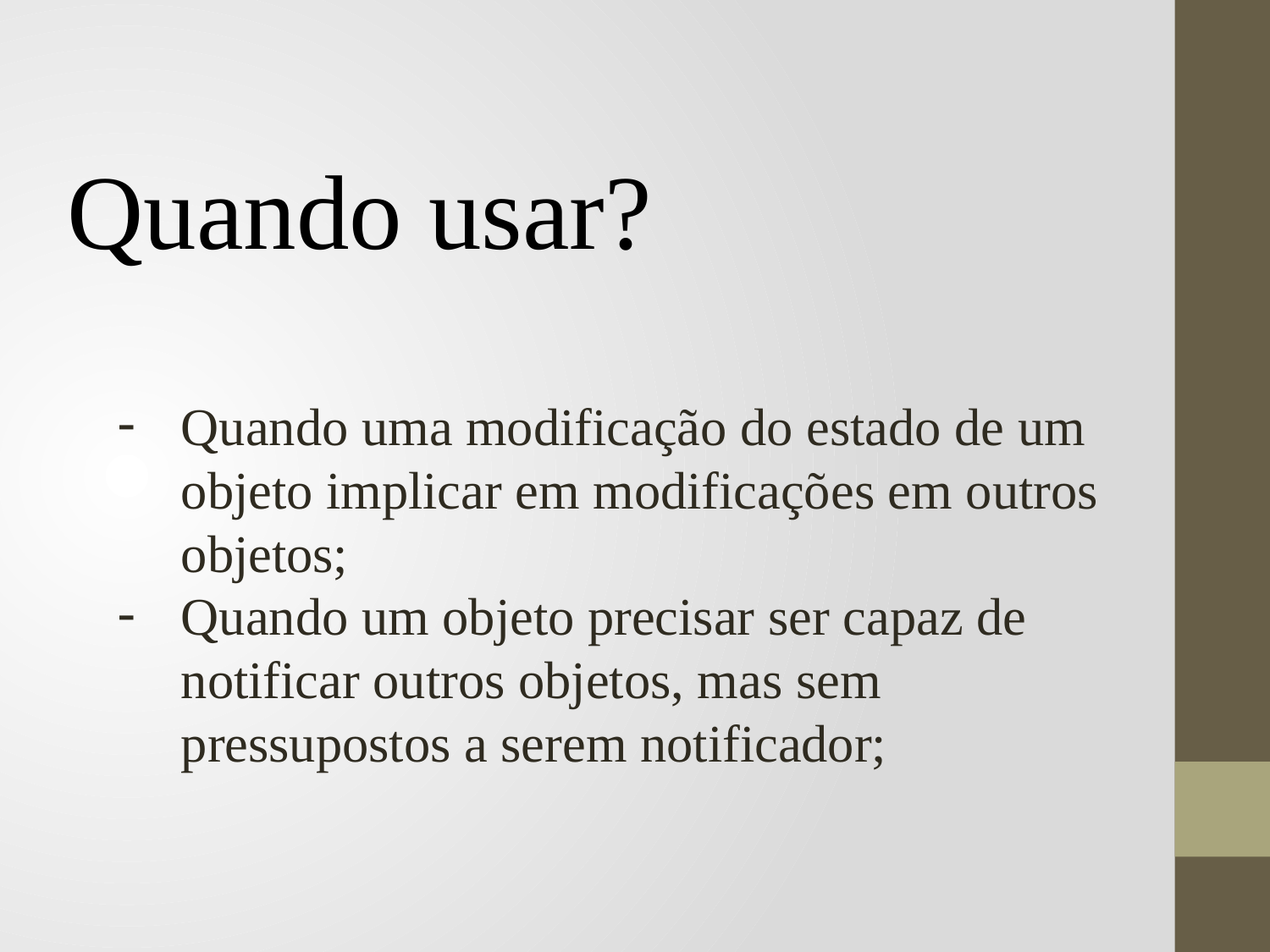

Quando usar?
Quando uma modificação do estado de um objeto implicar em modificações em outros objetos;
Quando um objeto precisar ser capaz de notificar outros objetos, mas sem pressupostos a serem notificador;